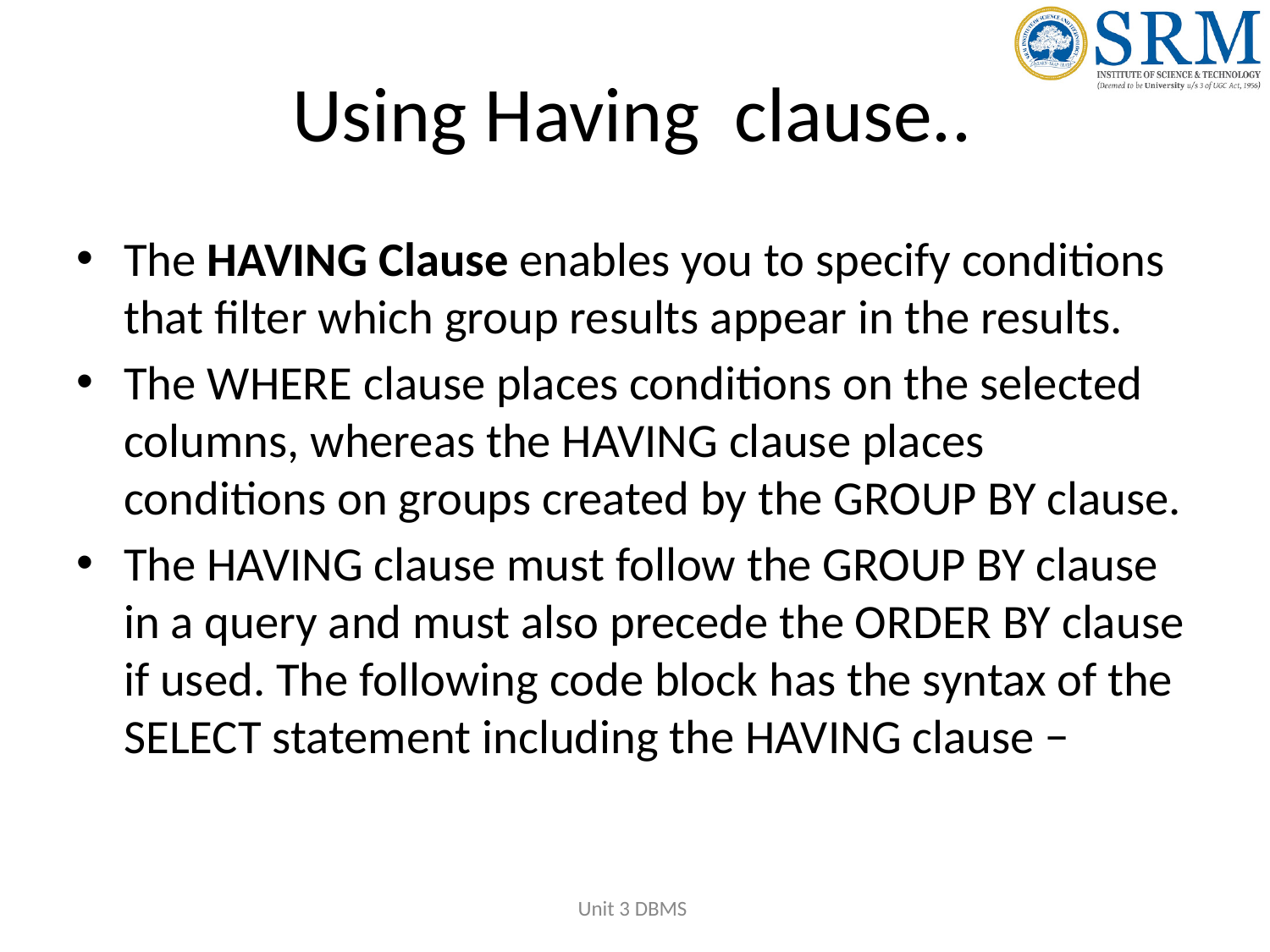

# Using Having  clause..
The HAVING Clause enables you to specify conditions that filter which group results appear in the results.
The WHERE clause places conditions on the selected columns, whereas the HAVING clause places conditions on groups created by the GROUP BY clause.
The HAVING clause must follow the GROUP BY clause in a query and must also precede the ORDER BY clause if used. The following code block has the syntax of the SELECT statement including the HAVING clause −

Unit 3 DBMS